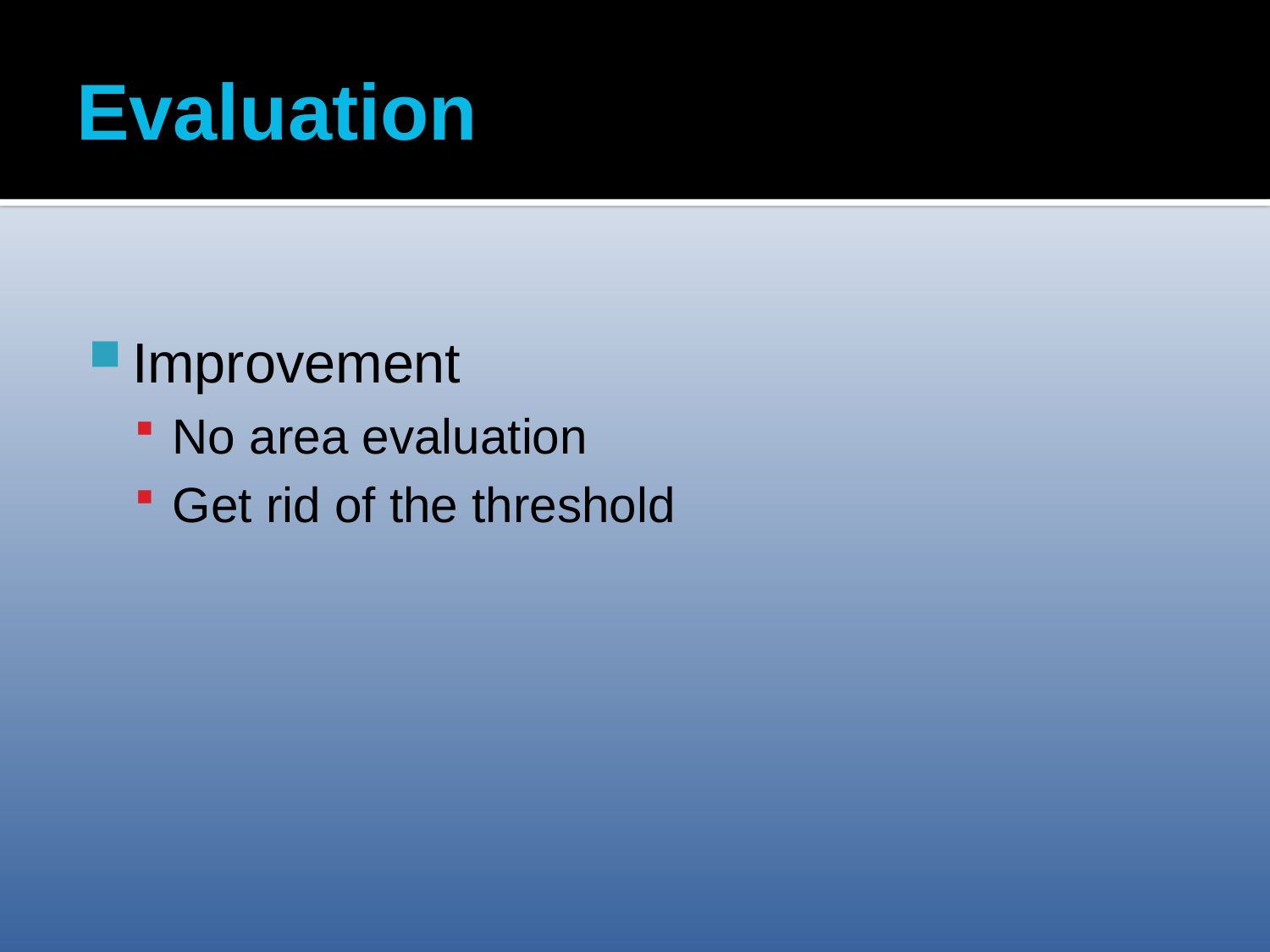

# Evaluation

Improvement
No area evaluation
Get rid of the threshold